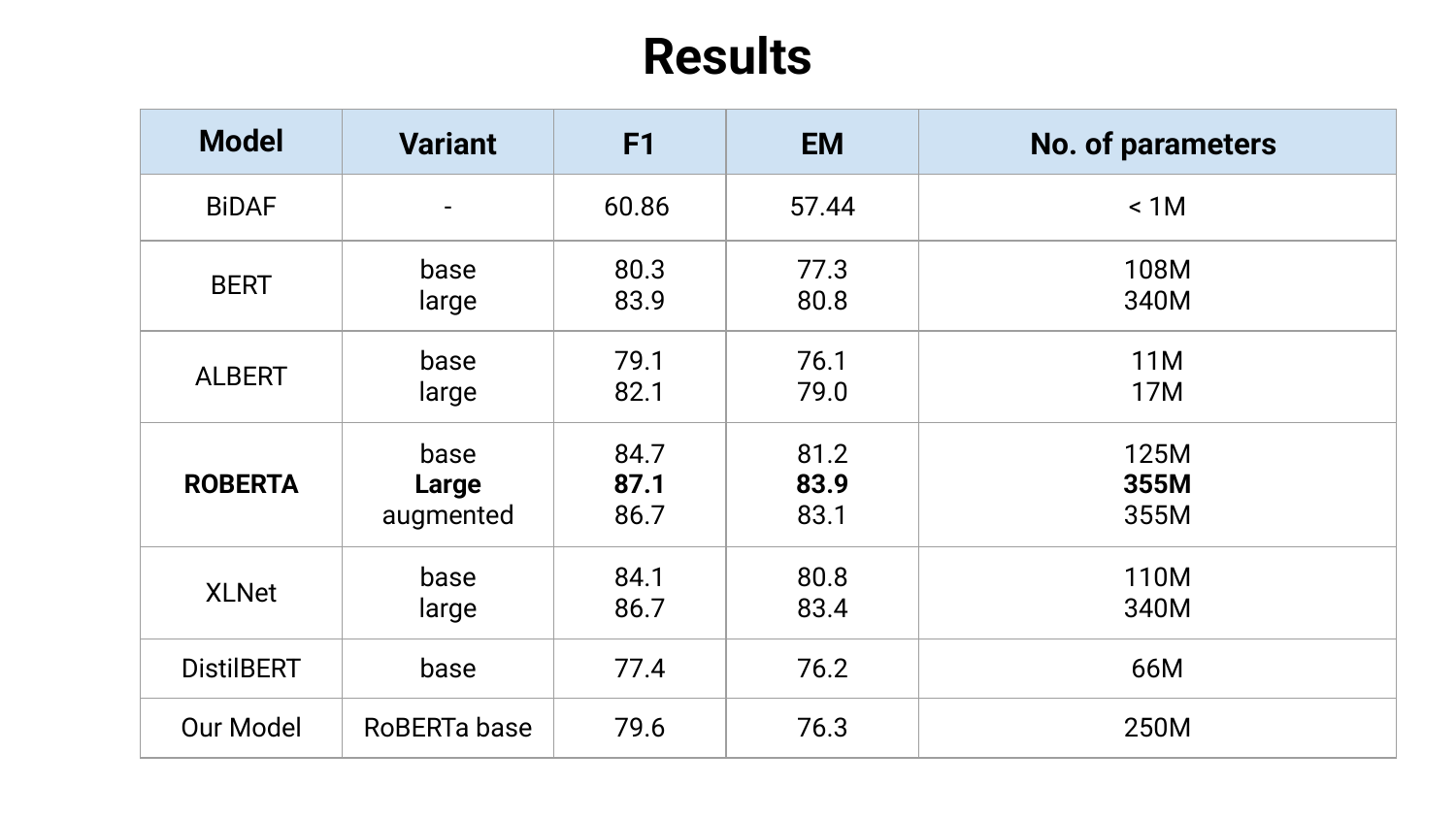

# Results
| Model | Variant | F1 | EM | No. of parameters |
| --- | --- | --- | --- | --- |
| BiDAF | - | 60.86 | 57.44 | < 1M |
| BERT | base large | 80.3 83.9 | 77.3 80.8 | 108M 340M |
| ALBERT | base large | 79.1 82.1 | 76.1 79.0 | 11M 17M |
| ROBERTA | base Large augmented | 84.7 87.1 86.7 | 81.2 83.9 83.1 | 125M 355M 355M |
| XLNet | base large | 84.1 86.7 | 80.8 83.4 | 110M 340M |
| DistilBERT | base | 77.4 | 76.2 | 66M |
| Our Model | RoBERTa base | 79.6 | 76.3 | 250M |